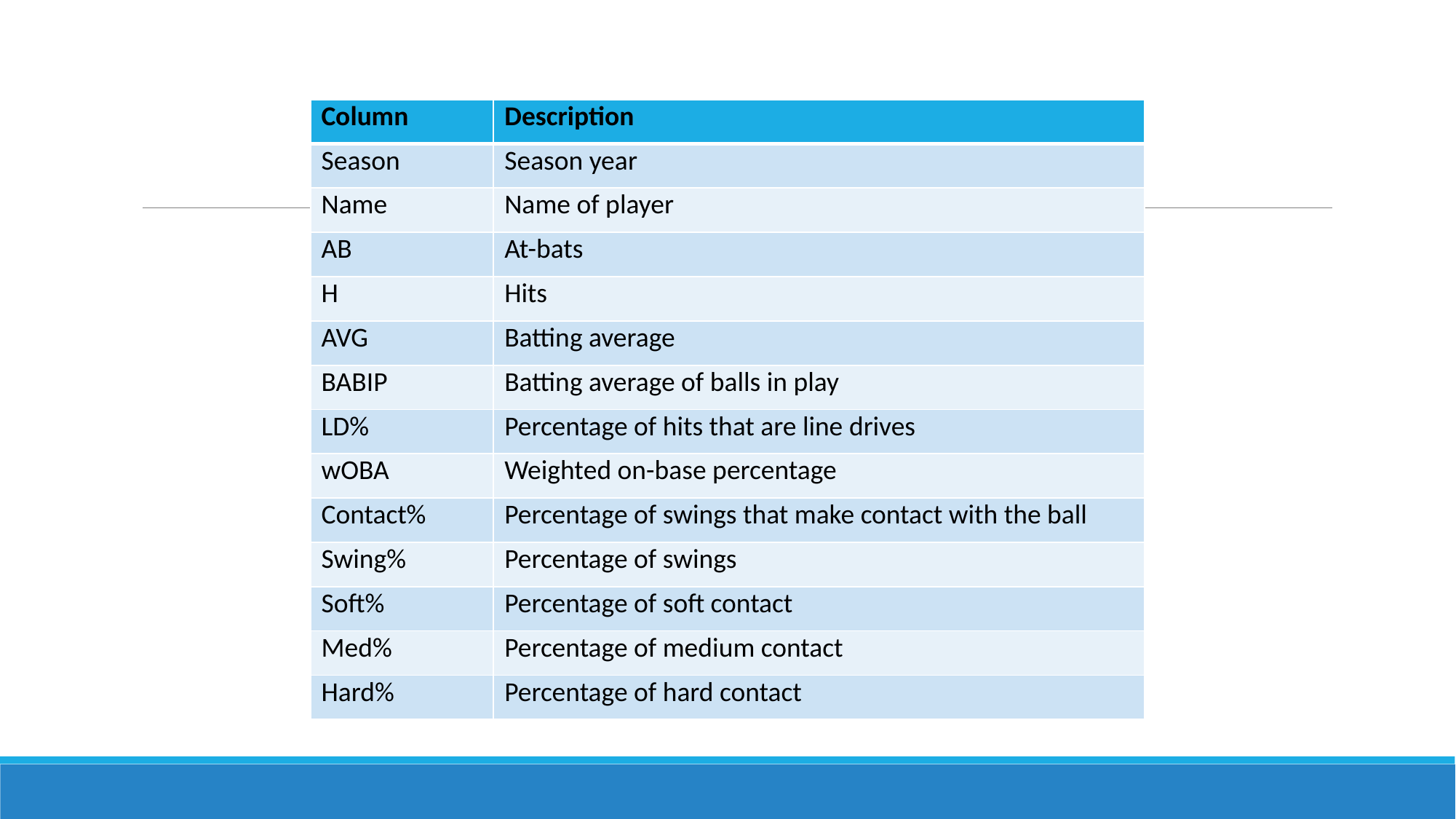

| Column | Description |
| --- | --- |
| Season | Season year |
| Name | Name of player |
| AB | At-bats |
| H | Hits |
| AVG | Batting average |
| BABIP | Batting average of balls in play |
| LD% | Percentage of hits that are line drives |
| wOBA | Weighted on-base percentage |
| Contact% | Percentage of swings that make contact with the ball |
| Swing% | Percentage of swings |
| Soft% | Percentage of soft contact |
| Med% | Percentage of medium contact |
| Hard% | Percentage of hard contact |